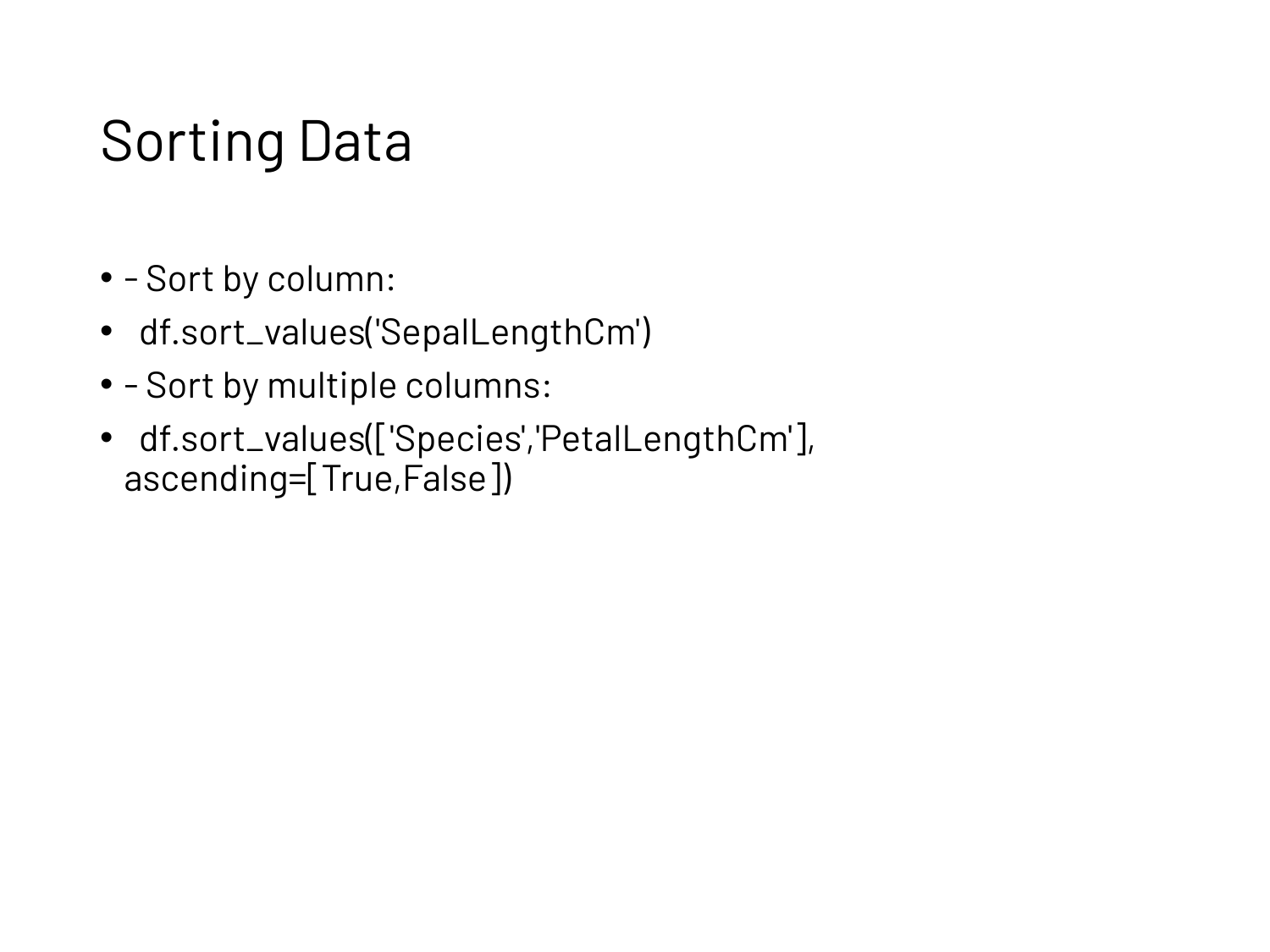

# Sorting Data
- Sort by column:
  df.sort_values('SepalLengthCm')
- Sort by multiple columns:
  df.sort_values(['Species','PetalLengthCm'], ascending=[True,False])